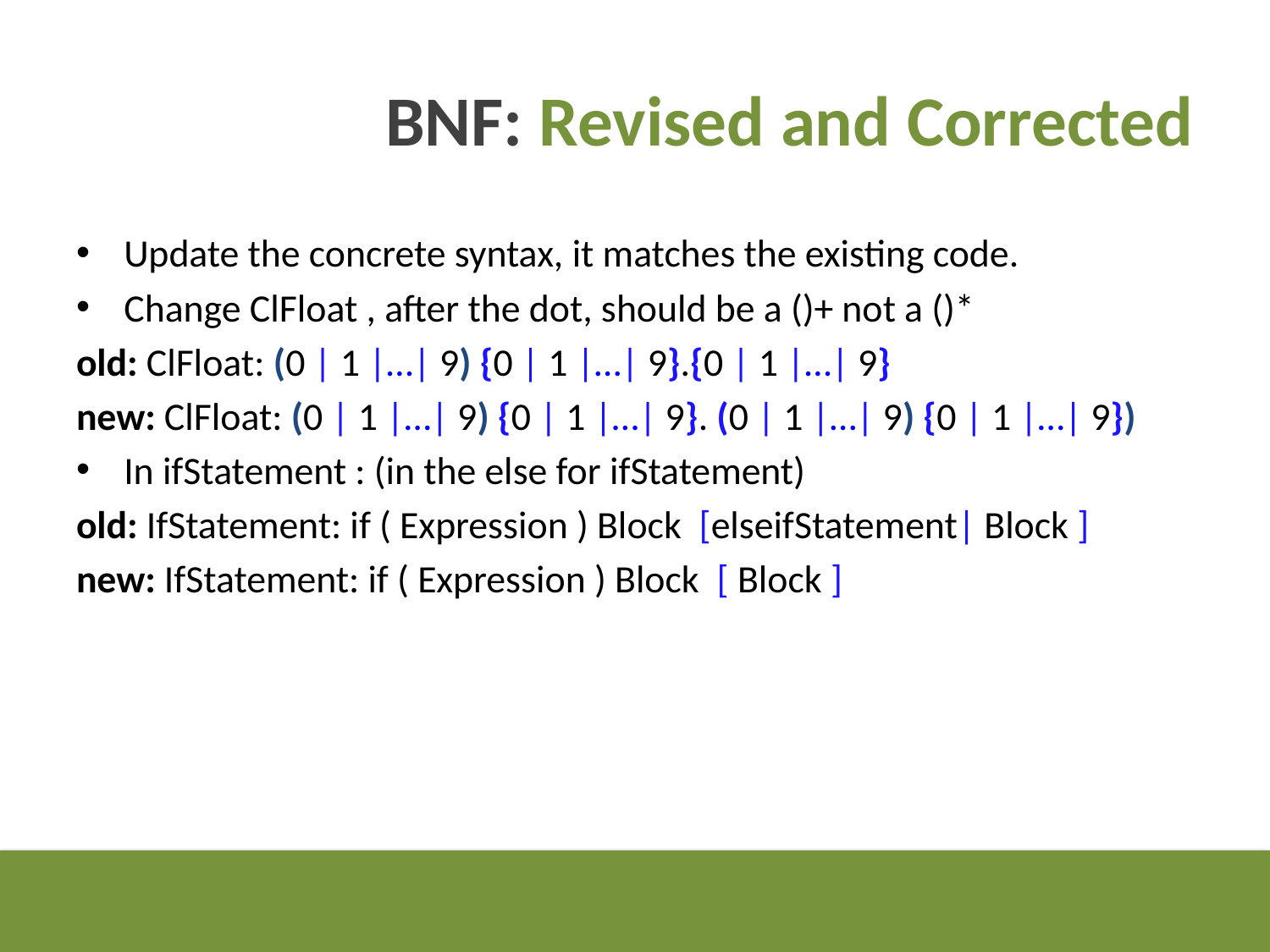

# BNF: Revised and Corrected
Update the concrete syntax, it matches the existing code.
Change ClFloat , after the dot, should be a ()+ not a ()*
old: ClFloat: (0 | 1 |…| 9) {0 | 1 |…| 9}.{0 | 1 |…| 9}
new: ClFloat: (0 | 1 |…| 9) {0 | 1 |…| 9}. (0 | 1 |…| 9) {0 | 1 |…| 9})
In ifStatement : (in the else for ifStatement)
old: IfStatement: if ( Expression ) Block  [elseifStatement| Block ]
new: IfStatement: if ( Expression ) Block  [ Block ]